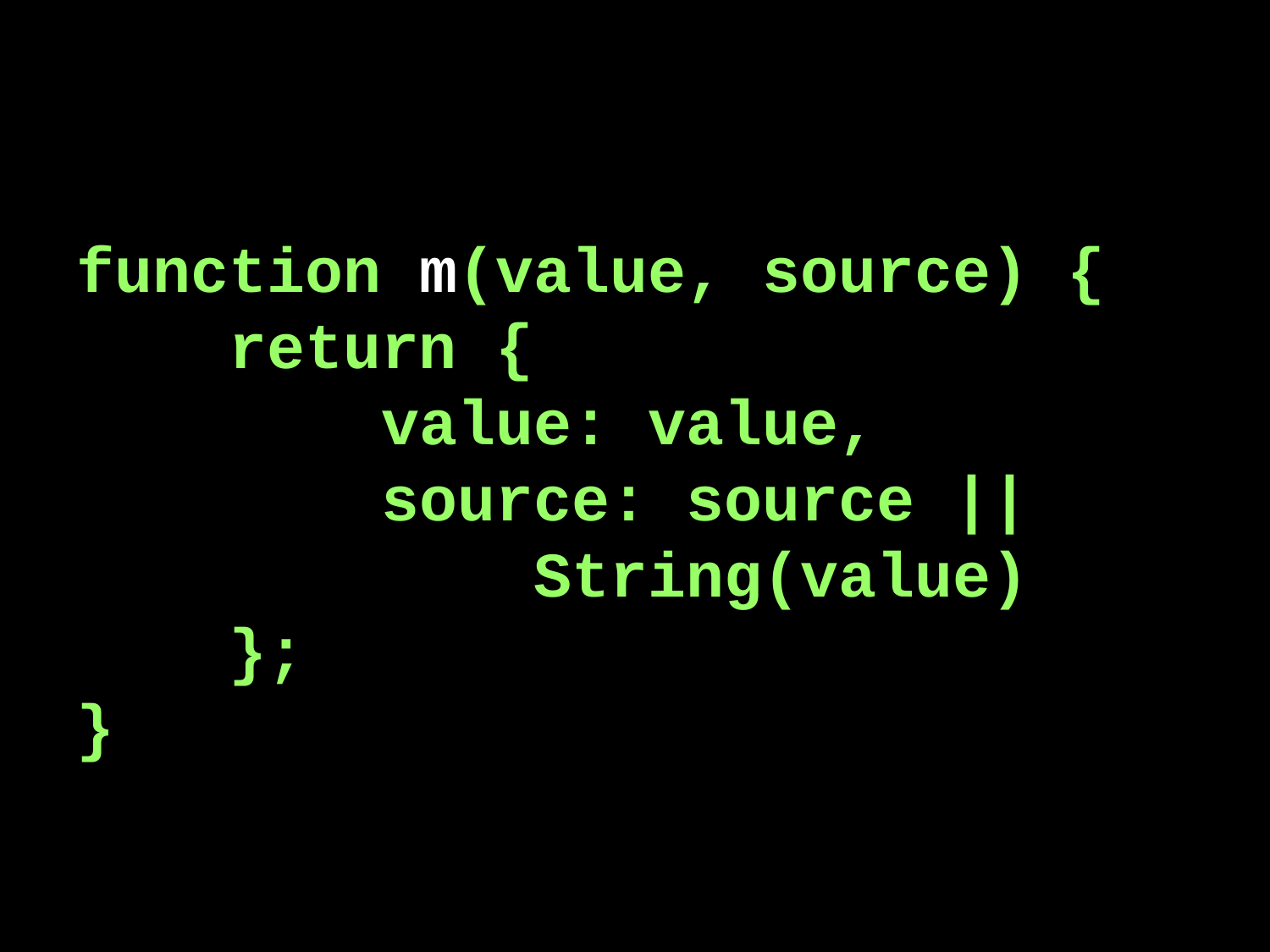

#
function m(value, source) {
    return {
        value: value,
        source: source ||
            String(value)
    };
}